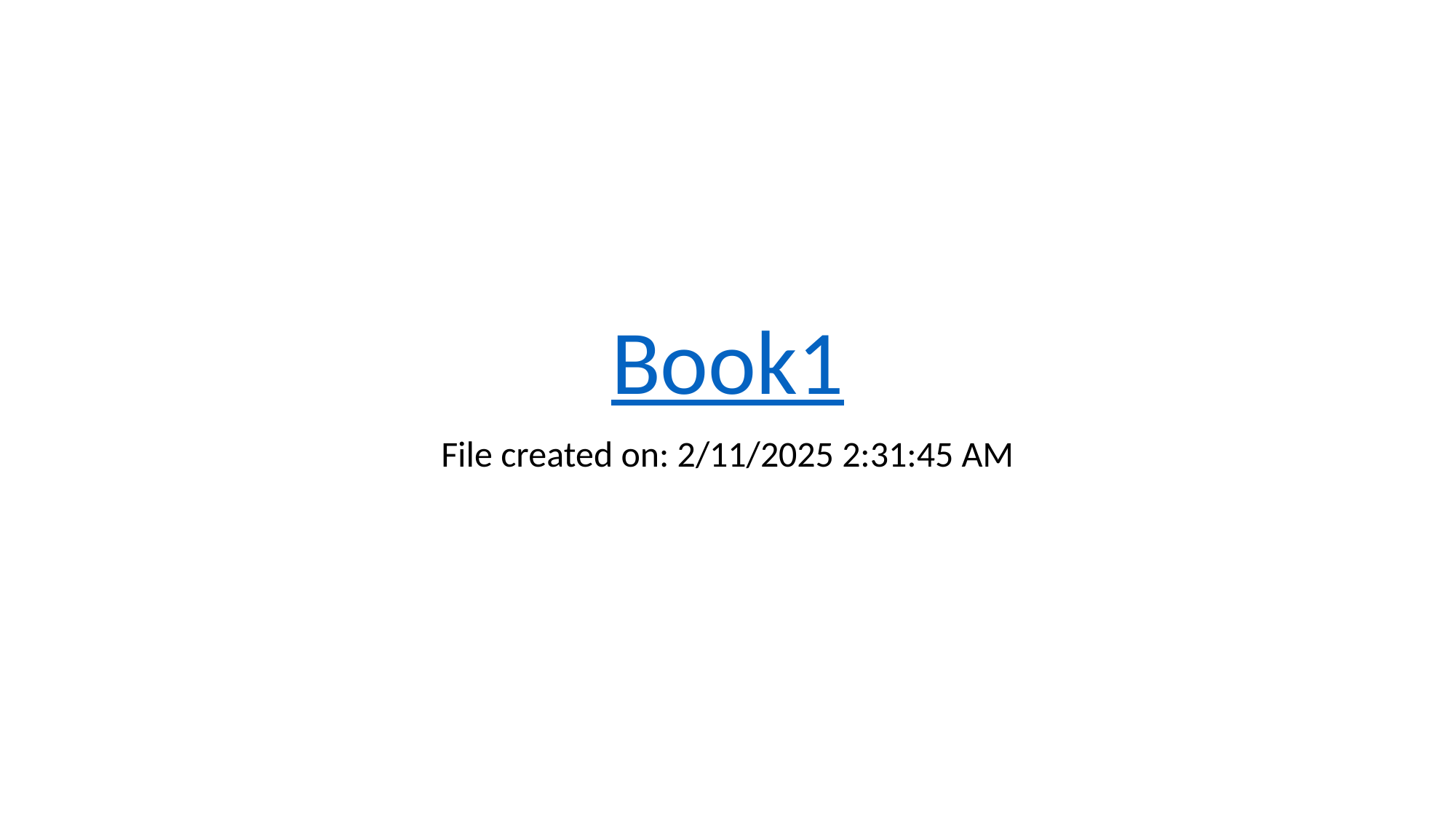

# Book1
File created on: 2/11/2025 2:31:45 AM